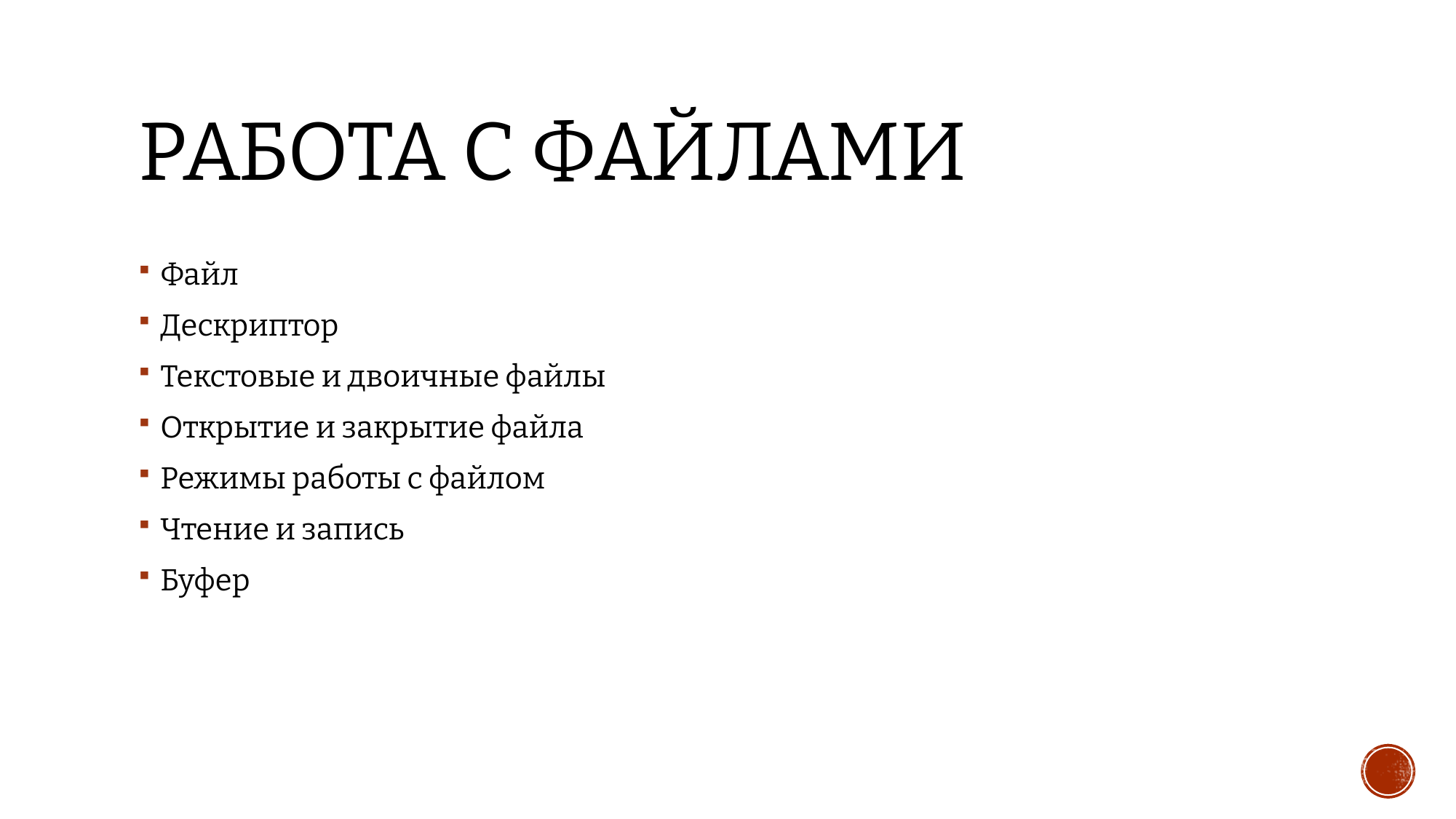

# Работа с файлами
Файл
Дескриптор
Текстовые и двоичные файлы
Открытие и закрытие файла
Режимы работы с файлом
Чтение и запись
Буфер